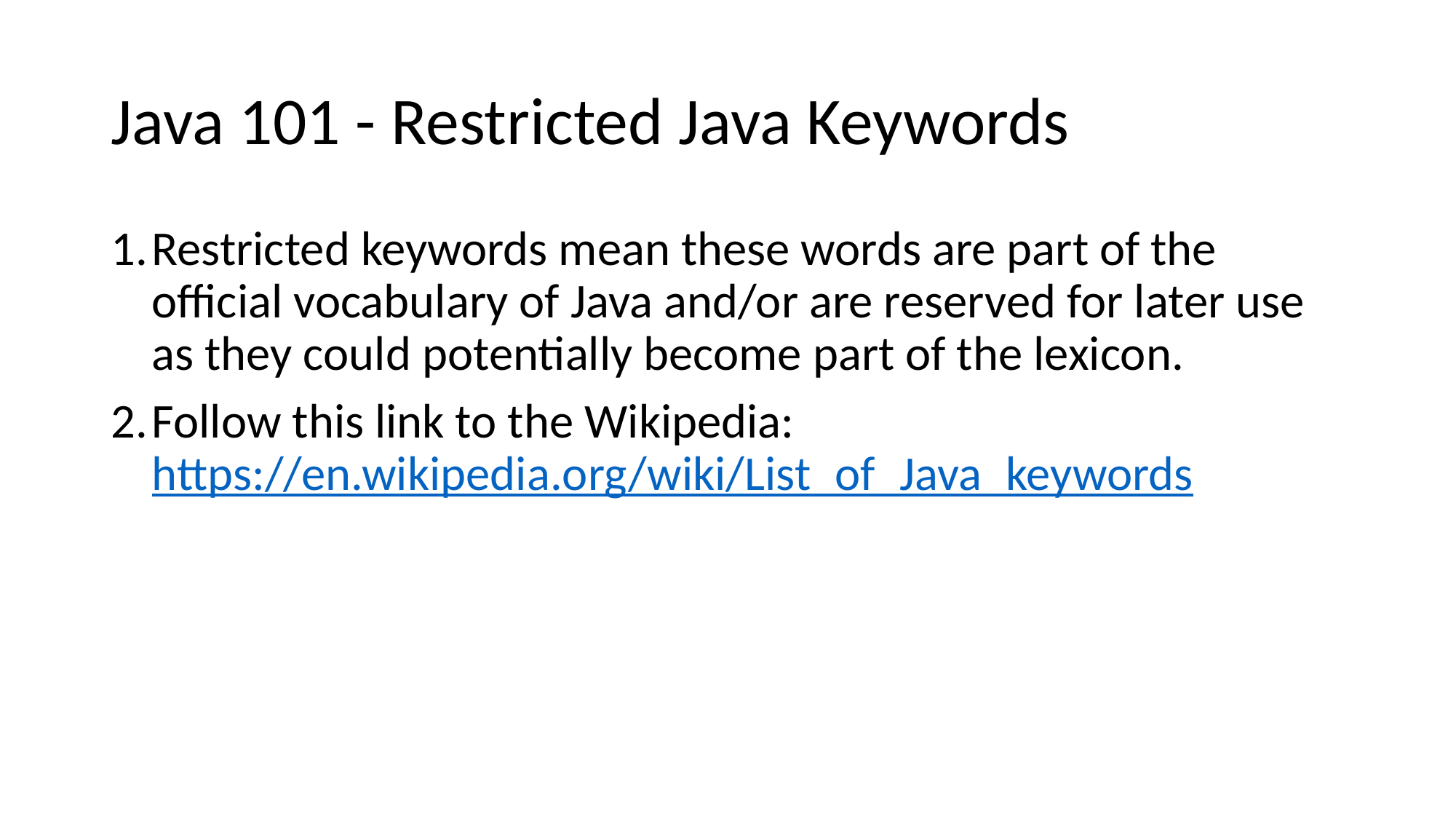

# Java 101 - Restricted Java Keywords
Restricted keywords mean these words are part of the official vocabulary of Java and/or are reserved for later use as they could potentially become part of the lexicon.
Follow this link to the Wikipedia: https://en.wikipedia.org/wiki/List_of_Java_keywords